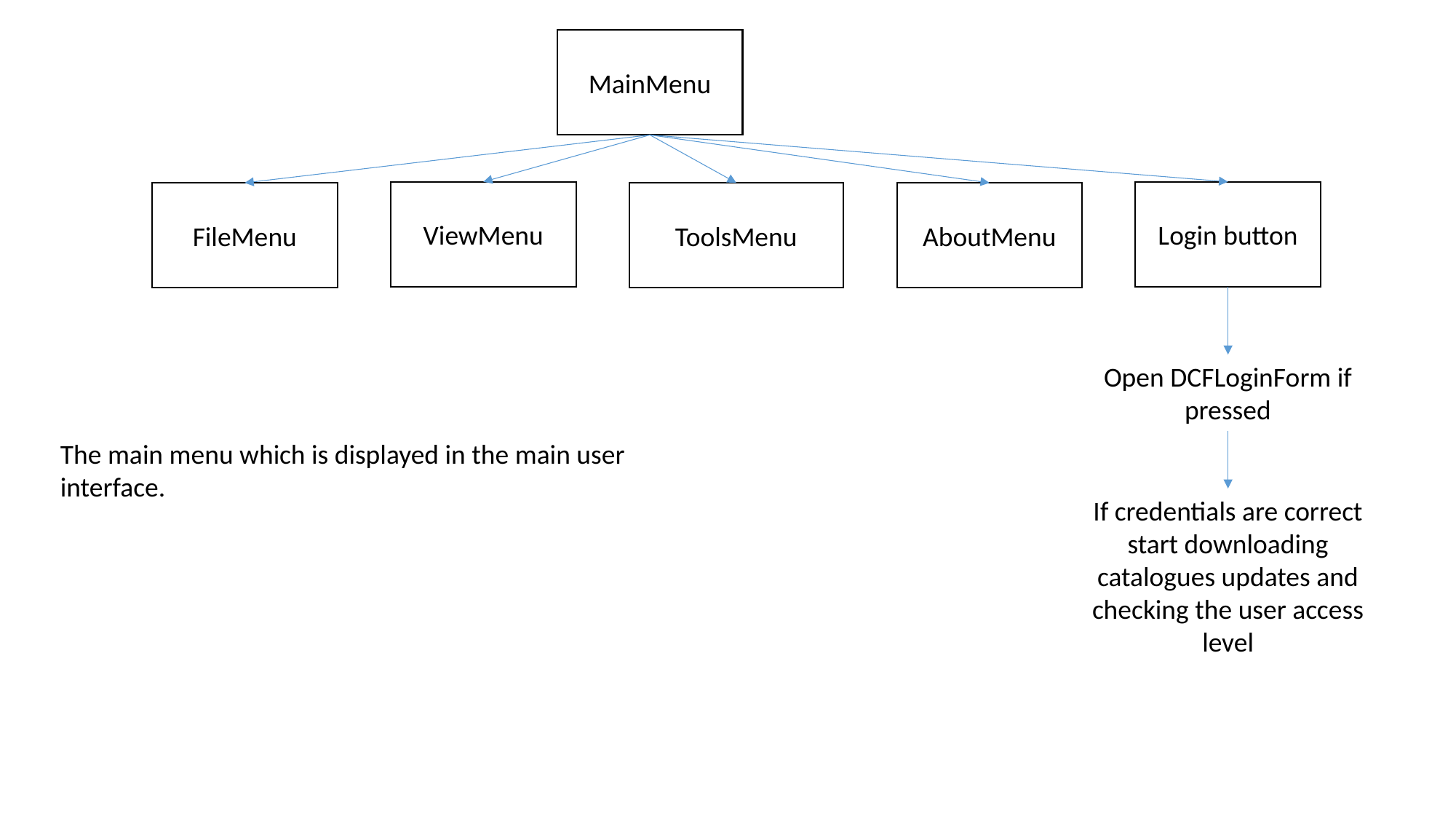

MainMenu
Login button
ViewMenu
FileMenu
ToolsMenu
AboutMenu
Open DCFLoginForm if pressed
The main menu which is displayed in the main user interface.
If credentials are correct start downloading catalogues updates and checking the user access level